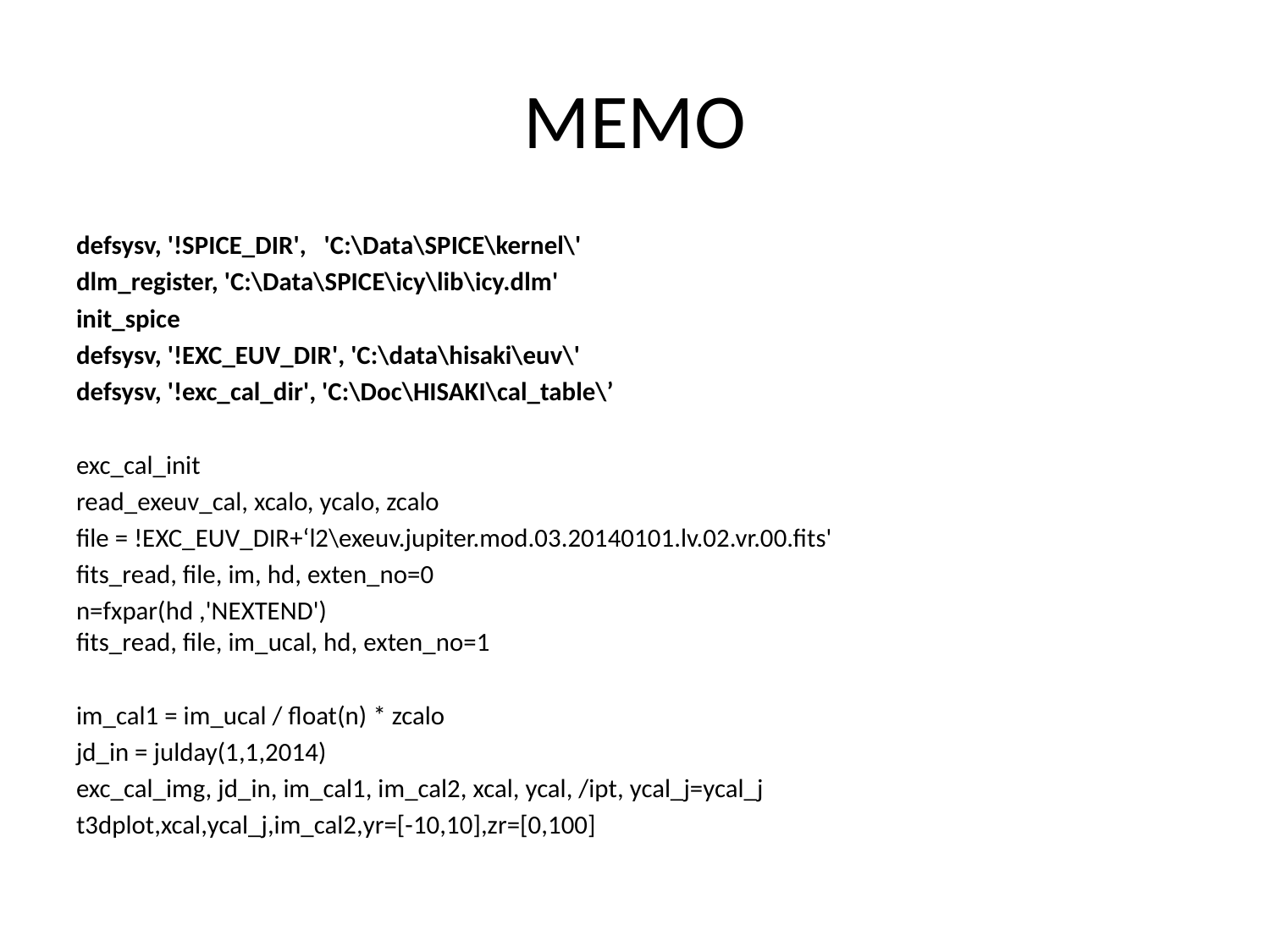

# MEMO
defsysv, '!SPICE_DIR',   'C:\Data\SPICE\kernel\'
dlm_register, 'C:\Data\SPICE\icy\lib\icy.dlm'
init_spice
defsysv, '!EXC_EUV_DIR', 'C:\data\hisaki\euv\'
defsysv, '!exc_cal_dir', 'C:\Doc\HISAKI\cal_table\’

exc_cal_init
read_exeuv_cal, xcalo, ycalo, zcalo
file = !EXC_EUV_DIR+‘l2\exeuv.jupiter.mod.03.20140101.lv.02.vr.00.fits'
fits_read, file, im, hd, exten_no=0
n=fxpar(hd ,'NEXTEND')
fits_read, file, im_ucal, hd, exten_no=1

im_cal1 = im_ucal / float(n) * zcalo
jd_in = julday(1,1,2014)
exc_cal_img, jd_in, im_cal1, im_cal2, xcal, ycal, /ipt, ycal_j=ycal_j
t3dplot,xcal,ycal_j,im_cal2,yr=[-10,10],zr=[0,100]